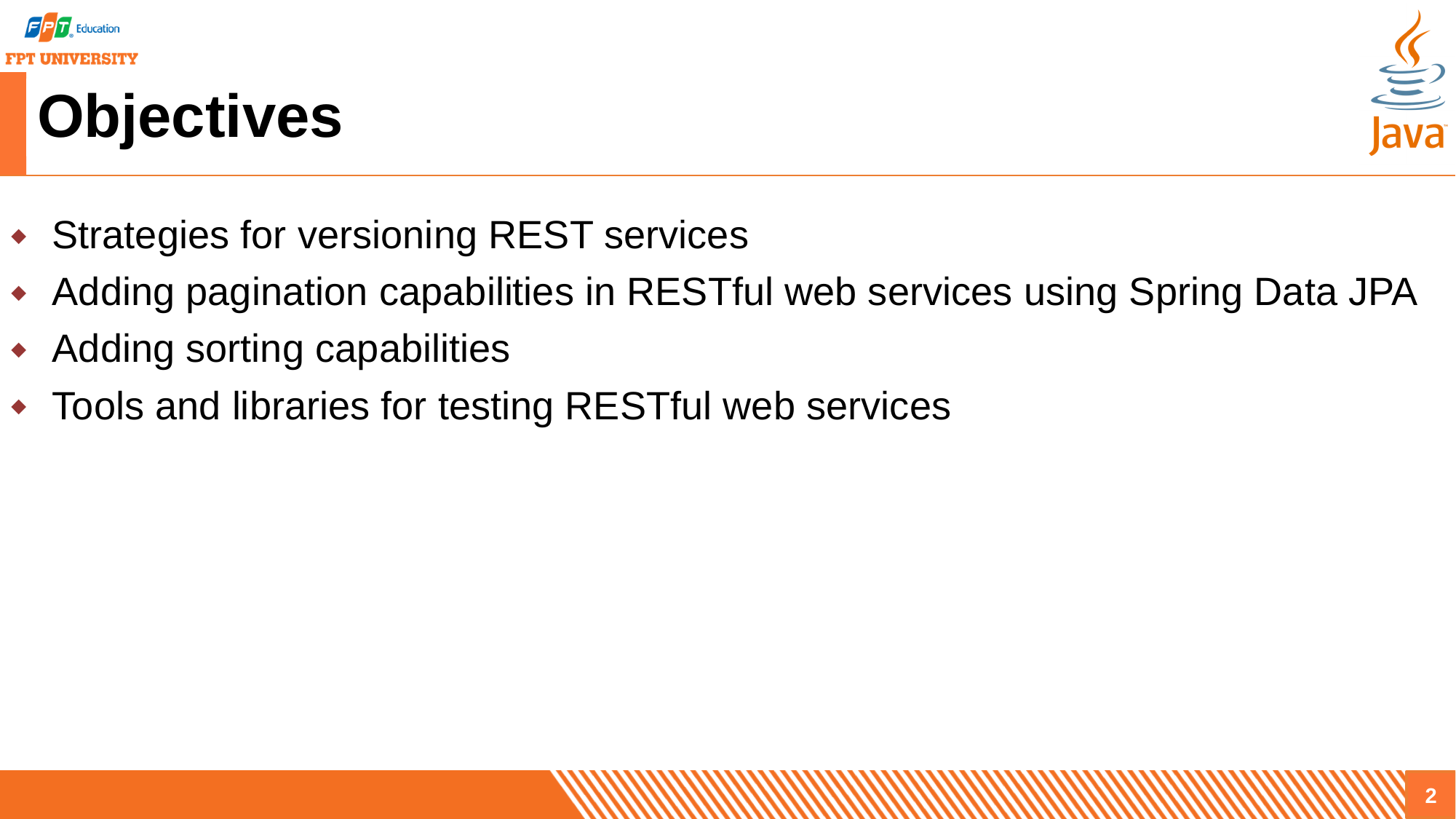

# Objectives
Strategies for versioning REST services
Adding pagination capabilities in RESTful web services using Spring Data JPA
Adding sorting capabilities
Tools and libraries for testing RESTful web services

2